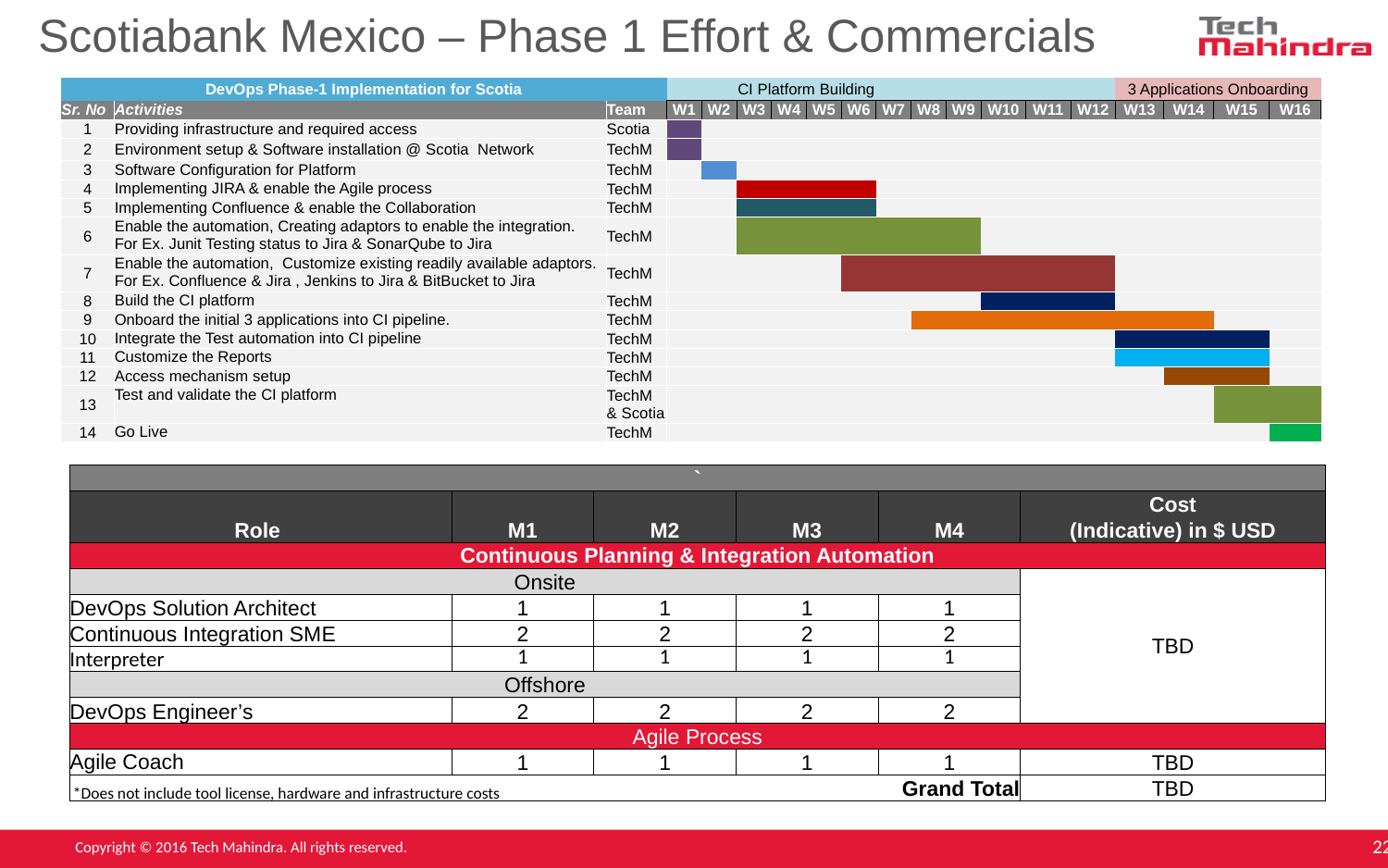

Scotiabank Mexico – Phase 1 Effort & Commercials
| DevOps Phase-1 Implementation for Scotia |  |  | CI Platform Building |  |  |  |  |  |  |  |  |  |  |  | 3 Applications Onboarding |  |  |  |
| --- | --- | --- | --- | --- | --- | --- | --- | --- | --- | --- | --- | --- | --- | --- | --- | --- | --- | --- |
| Sr. No | Activities | Team | W1 | W2 | W3 | W4 | W5 | W6 | W7 | W8 | W9 | W10 | W11 | W12 | W13 | W14 | W15 | W16 |
| 1 | Providing infrastructure and required access | Scotia |  |  |  |  |  |  |  |  |  |  |  |  |  |  |  |  |
| 2 | Environment setup & Software installation @ Scotia Network | TechM |  |  |  |  |  |  |  |  |  |  |  |  |  |  |  |  |
| 3 | Software Configuration for Platform | TechM |  |  |  |  |  |  |  |  |  |  |  |  |  |  |  |  |
| 4 | Implementing JIRA & enable the Agile process | TechM |  |  |  |  |  |  |  |  |  |  |  |  |  |  |  |  |
| 5 | Implementing Confluence & enable the Collaboration | TechM |  |  |  |  |  |  |  |  |  |  |  |  |  |  |  |  |
| 6 | Enable the automation, Creating adaptors to enable the integration. For Ex. Junit Testing status to Jira & SonarQube to Jira | TechM |  |  |  |  |  |  |  |  |  |  |  |  |  |  |  |  |
| 7 | Enable the automation, Customize existing readily available adaptors. For Ex. Confluence & Jira , Jenkins to Jira & BitBucket to Jira | TechM |  |  |  |  |  |  |  |  |  |  |  |  |  |  |  |  |
| 8 | Build the CI platform | TechM |  |  |  |  |  |  |  |  |  |  |  |  |  |  |  |  |
| 9 | Onboard the initial 3 applications into CI pipeline. | TechM |  |  |  |  |  |  |  |  |  |  |  |  |  |  |  |  |
| 10 | Integrate the Test automation into CI pipeline | TechM |  |  |  |  |  |  |  |  |  |  |  |  |  |  |  |  |
| 11 | Customize the Reports | TechM |  |  |  |  |  |  |  |  |  |  |  |  |  |  |  |  |
| 12 | Access mechanism setup | TechM |  |  |  |  |  |  |  |  |  |  |  |  |  |  |  |  |
| 13 | Test and validate the CI platform | TechM & Scotia |  |  |  |  |  |  |  |  |  |  |  |  |  |  |  |  |
| 14 | Go Live | TechM |  |  |  |  |  |  |  |  |  |  |  |  |  |  |  |  |
| ` |  |  |  |  |  |
| --- | --- | --- | --- | --- | --- |
| Role | M1 | M2 | M3 | M4 | Cost |
|  |  |  |  |  | (Indicative) in $ USD |
| Continuous Planning & Integration Automation |  |  |  |  |  |
| Onsite |  |  |  |  | TBD |
| DevOps Solution Architect | 1 | 1 | 1 | 1 |  |
| Continuous Integration SME | 2 | 2 | 2 | 2 |  |
| Interpreter | 1 | 1 | 1 | 1 |  |
| Offshore |  |  |  |  |  |
| DevOps Engineer’s | 2 | 2 | 2 | 2 |  |
| Agile Process |  |  |  |  |  |
| Agile Coach | 1 | 1 | 1 | 1 | TBD |
| Grand Total |  |  |  |  | TBD |
*Does not include tool license, hardware and infrastructure costs